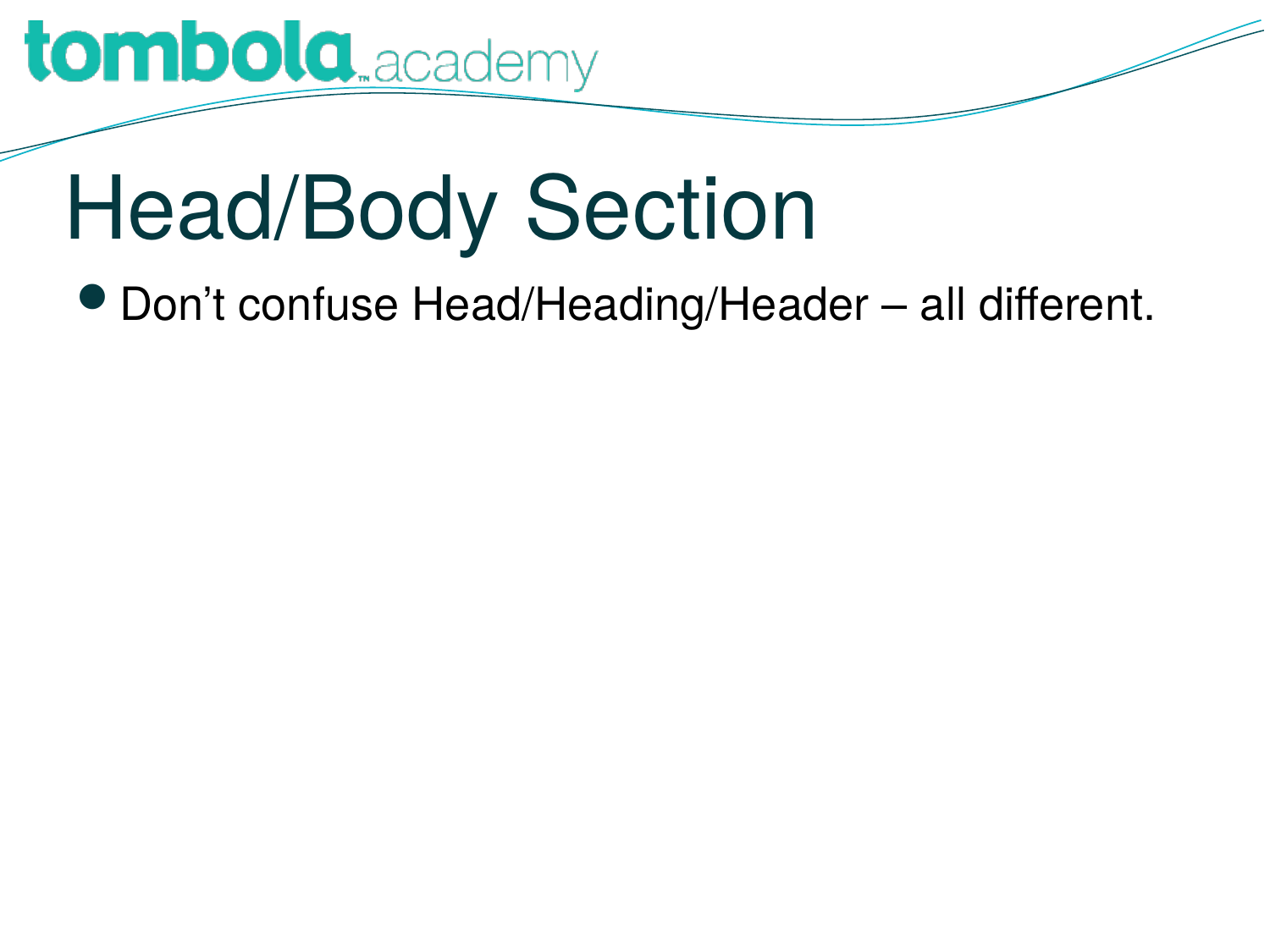

# Head/Body Section
Don’t confuse Head/Heading/Header – all different.